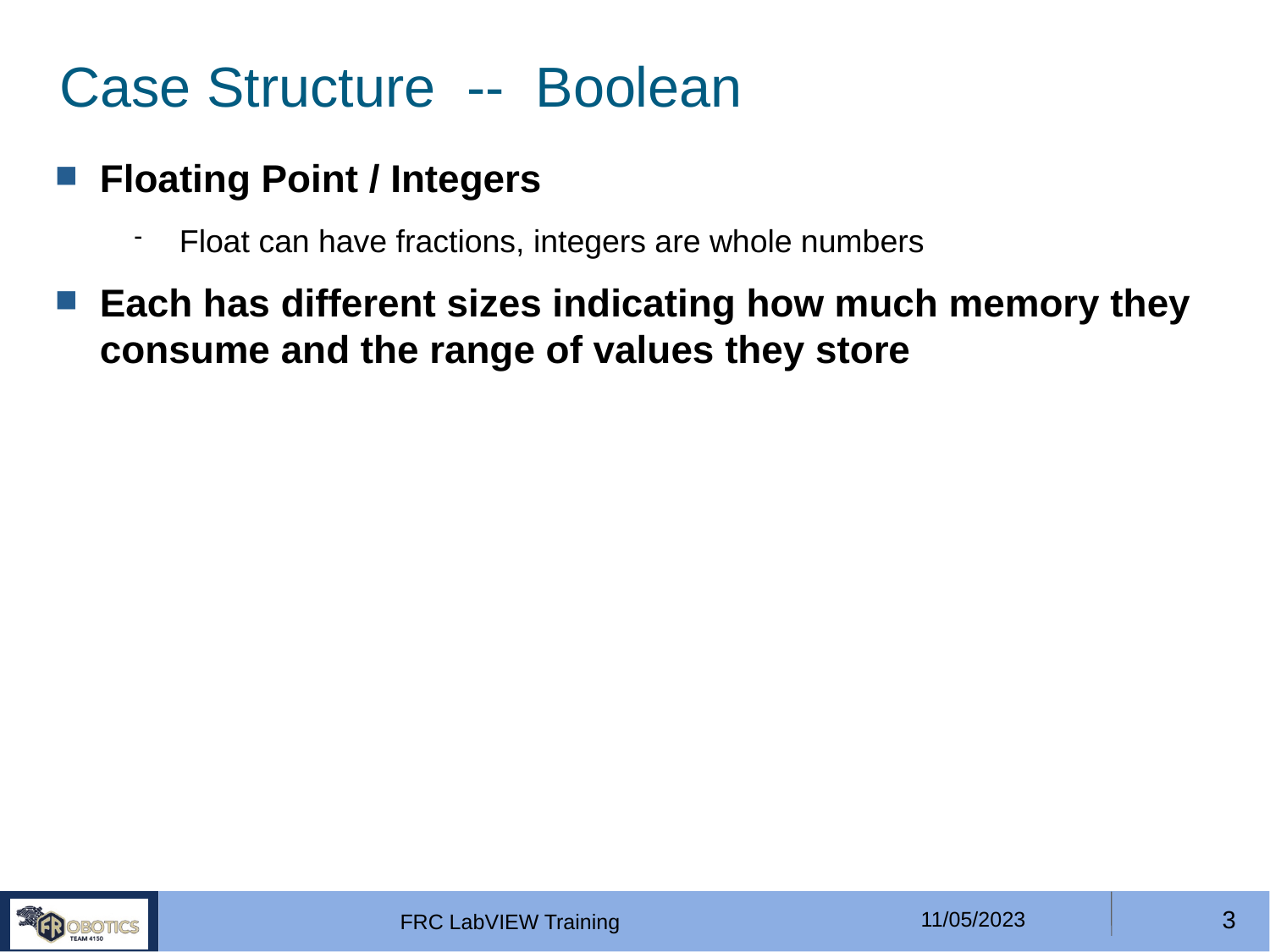

# Case Structure  --  Boolean
Floating Point / Integers
Float can have fractions, integers are whole numbers
Each has different sizes indicating how much memory they consume and the range of values they store
11/05/2023
3
FRC LabVIEW Training